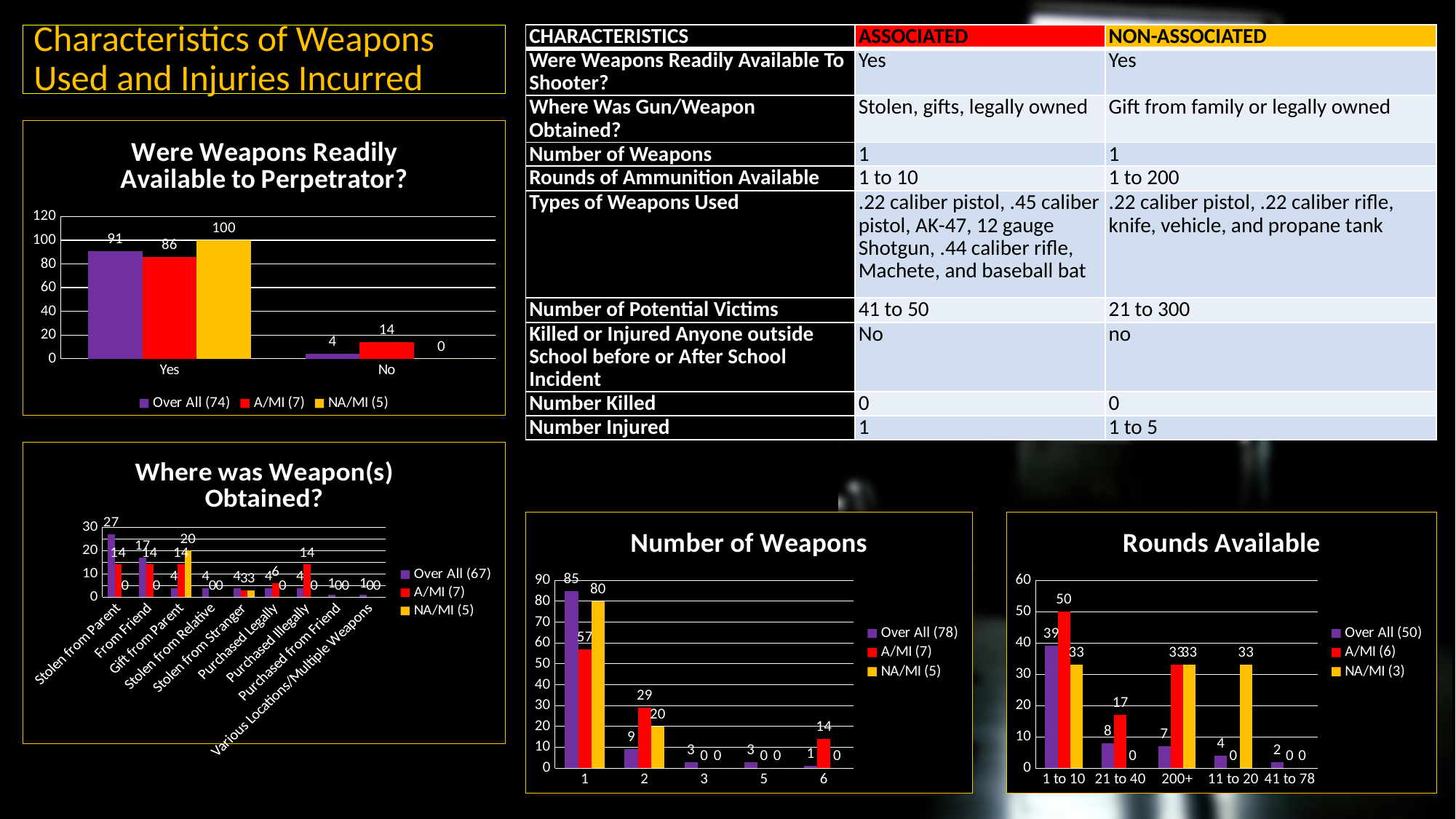

# Characteristics of Weapons Used and Injuries Incurred
| CHARACTERISTICS | ASSOCIATED | NON-ASSOCIATED |
| --- | --- | --- |
| Were Weapons Readily Available To Shooter? | Yes | Yes |
| Where Was Gun/Weapon Obtained? | Stolen, gifts, legally owned | Gift from family or legally owned |
| Number of Weapons | 1 | 1 |
| Rounds of Ammunition Available | 1 to 10 | 1 to 200 |
| Types of Weapons Used | .22 caliber pistol, .45 caliber pistol, AK-47, 12 gauge Shotgun, .44 caliber rifle, Machete, and baseball bat | .22 caliber pistol, .22 caliber rifle, knife, vehicle, and propane tank |
| Number of Potential Victims | 41 to 50 | 21 to 300 |
| Killed or Injured Anyone outside School before or After School Incident | No | no |
| Number Killed | 0 | 0 |
| Number Injured | 1 | 1 to 5 |

### Chart: Were Weapons Readily Available to Perpetrator?

| Category | Over All (74) | A/MI (7) | NA/MI (5) |
|---|---|---|---|
| Yes | 91.0 | 86.0 | 100.0 |
| No | 4.0 | 14.0 | 0.0 |

### Chart: Where was Weapon(s) Obtained?

| Category | Over All (67) | A/MI (7) | NA/MI (5) |
|---|---|---|---|
| Stolen from Parent | 27.0 | 14.0 | 0.0 |
| From Friend | 17.0 | 14.0 | 0.0 |
| Gift from Parent | 4.0 | 14.0 | 20.0 |
| Stolen from Relative | 4.0 | 0.0 | 0.0 |
| Stolen from Stranger | 4.0 | 3.0 | 3.0 |
| Purchased Legally | 4.0 | 6.0 | 0.0 |
| Purchased Illegally | 4.0 | 14.0 | 0.0 |
| Purchased from Friend | 1.0 | 0.0 | 0.0 |
| Various Locations/Multiple Weapons | 1.0 | 0.0 | 0.0 |

### Chart: Number of Weapons

| Category | Over All (78) | A/MI (7) | NA/MI (5) |
|---|---|---|---|
| 1 | 85.0 | 57.0 | 80.0 |
| 2 | 9.0 | 29.0 | 20.0 |
| 3 | 3.0 | 0.0 | 0.0 |
| 5 | 3.0 | 0.0 | 0.0 |
| 6 | 1.0 | 14.0 | 0.0 |

### Chart: Rounds Available

| Category | Over All (50) | A/MI (6) | NA/MI (3) |
|---|---|---|---|
| 1 to 10 | 39.0 | 50.0 | 33.0 |
| 21 to 40 | 8.0 | 17.0 | 0.0 |
| 200+ | 7.0 | 33.0 | 33.0 |
| 11 to 20 | 4.0 | 0.0 | 33.0 |
| 41 to 78 | 2.0 | 0.0 | 0.0 |